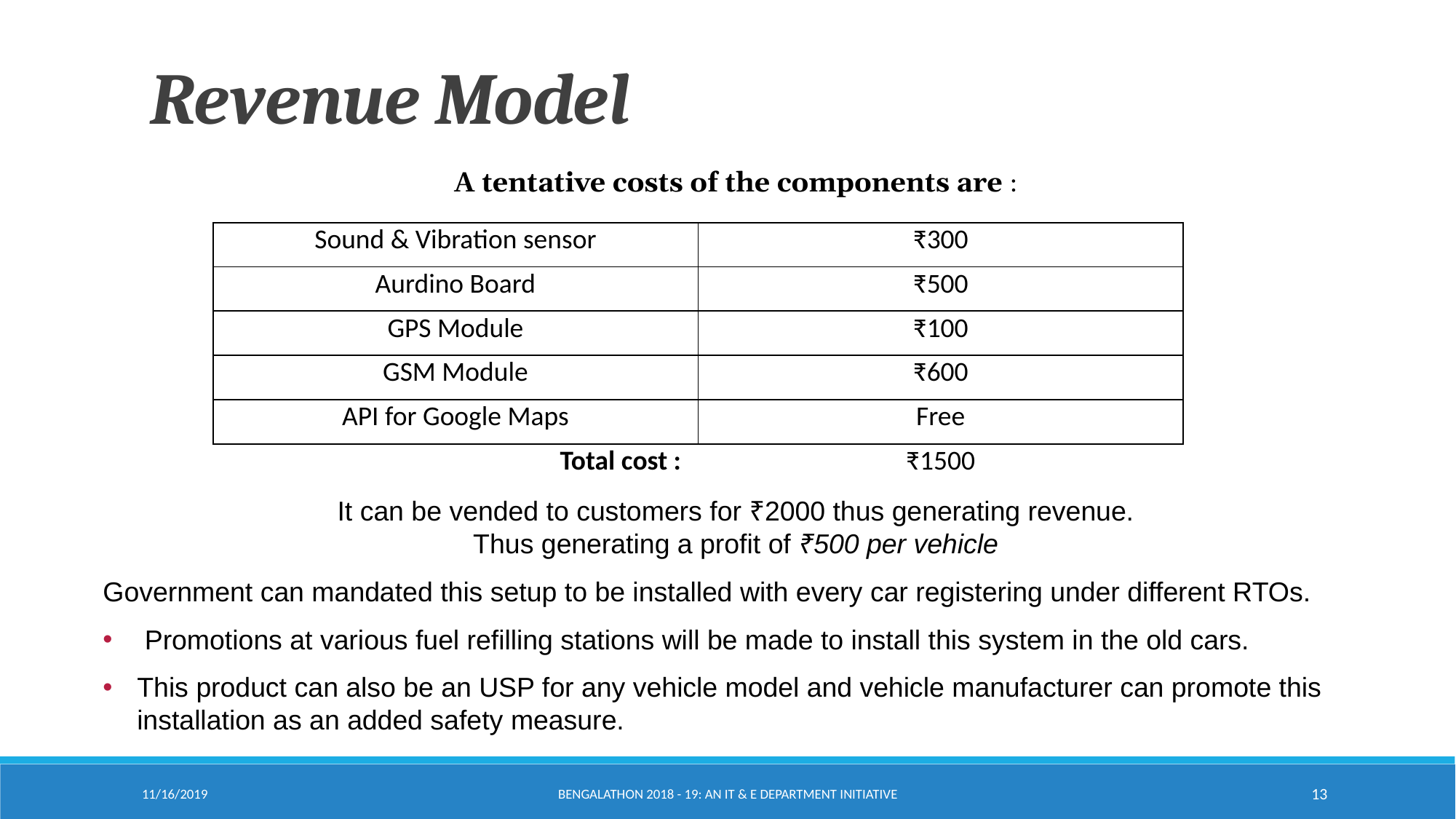

# Revenue Model
A tentative costs of the components are :

| Sound & Vibration sensor | ₹300 |
| --- | --- |
| Aurdino Board | ₹500 |
| GPS Module | ₹100 |
| GSM Module | ₹600 |
| API for Google Maps | Free |
| Total cost : | ₹1500 |
It can be vended to customers for ₹2000 thus generating revenue.
Thus generating a profit of ₹500 per vehicle
Government can mandated this setup to be installed with every car registering under different RTOs.
 Promotions at various fuel refilling stations will be made to install this system in the old cars.
This product can also be an USP for any vehicle model and vehicle manufacturer can promote this installation as an added safety measure.
11/16/2019
Bengalathon 2018 - 19: An IT & E Department Initiative
13